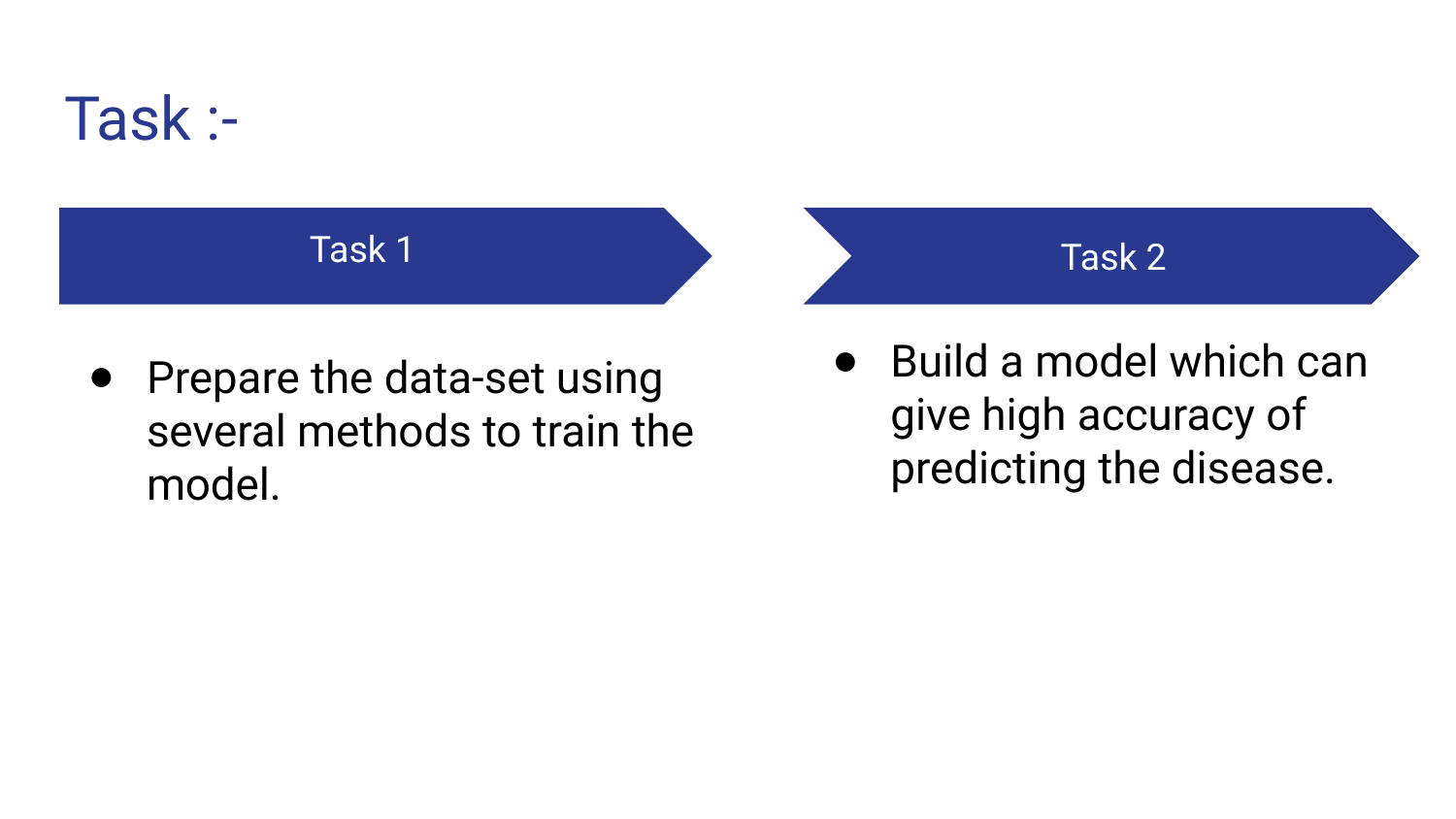

# Task :-

           Task 1
    Task 2
Build a model which can give high accuracy of predicting the disease.

Prepare the data-set using several methods to train the model.